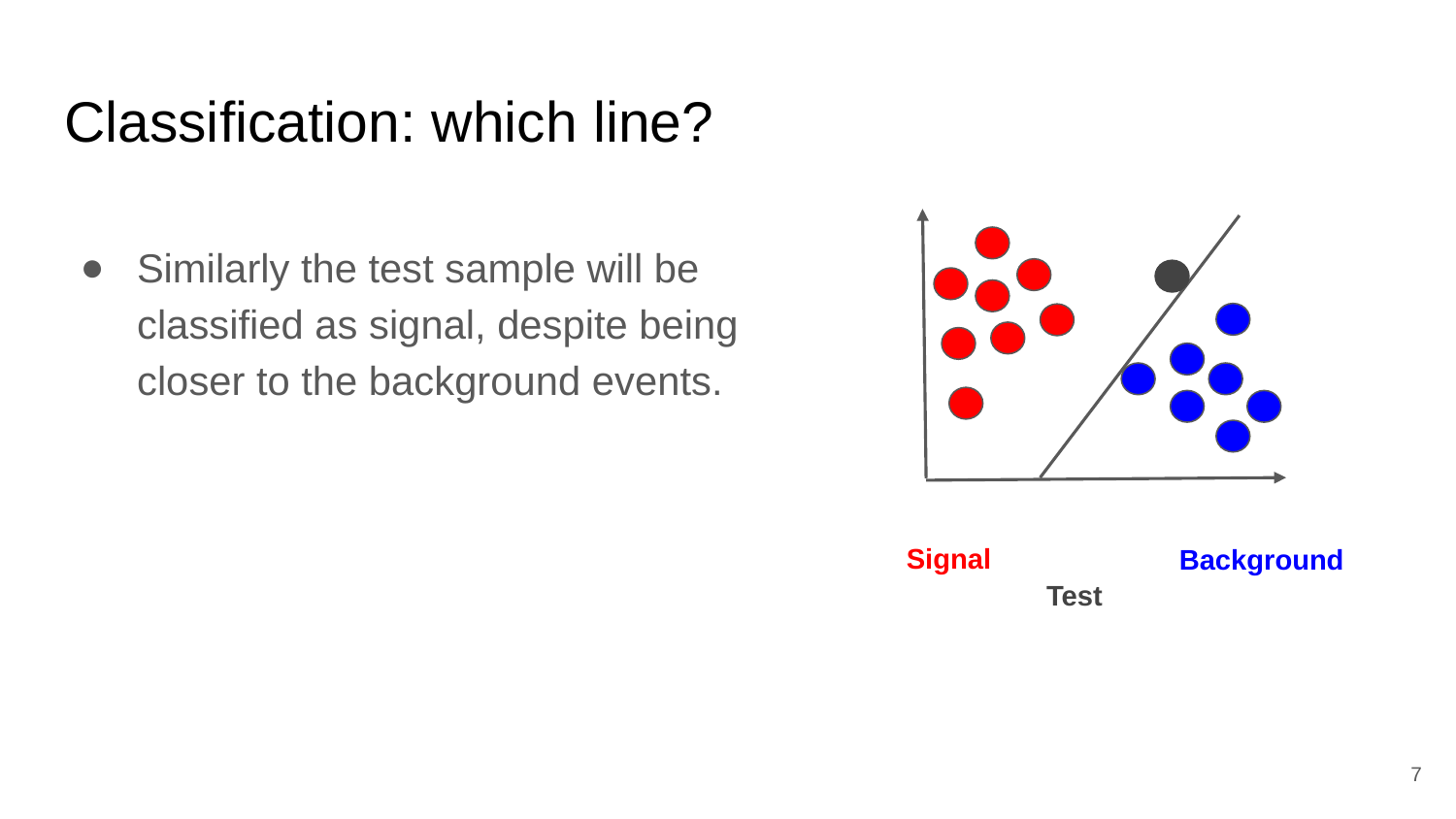

# Classification: which line?
Similarly the test sample will be
classified as signal, despite being
closer to the background events.

Signal
Background
Test
7